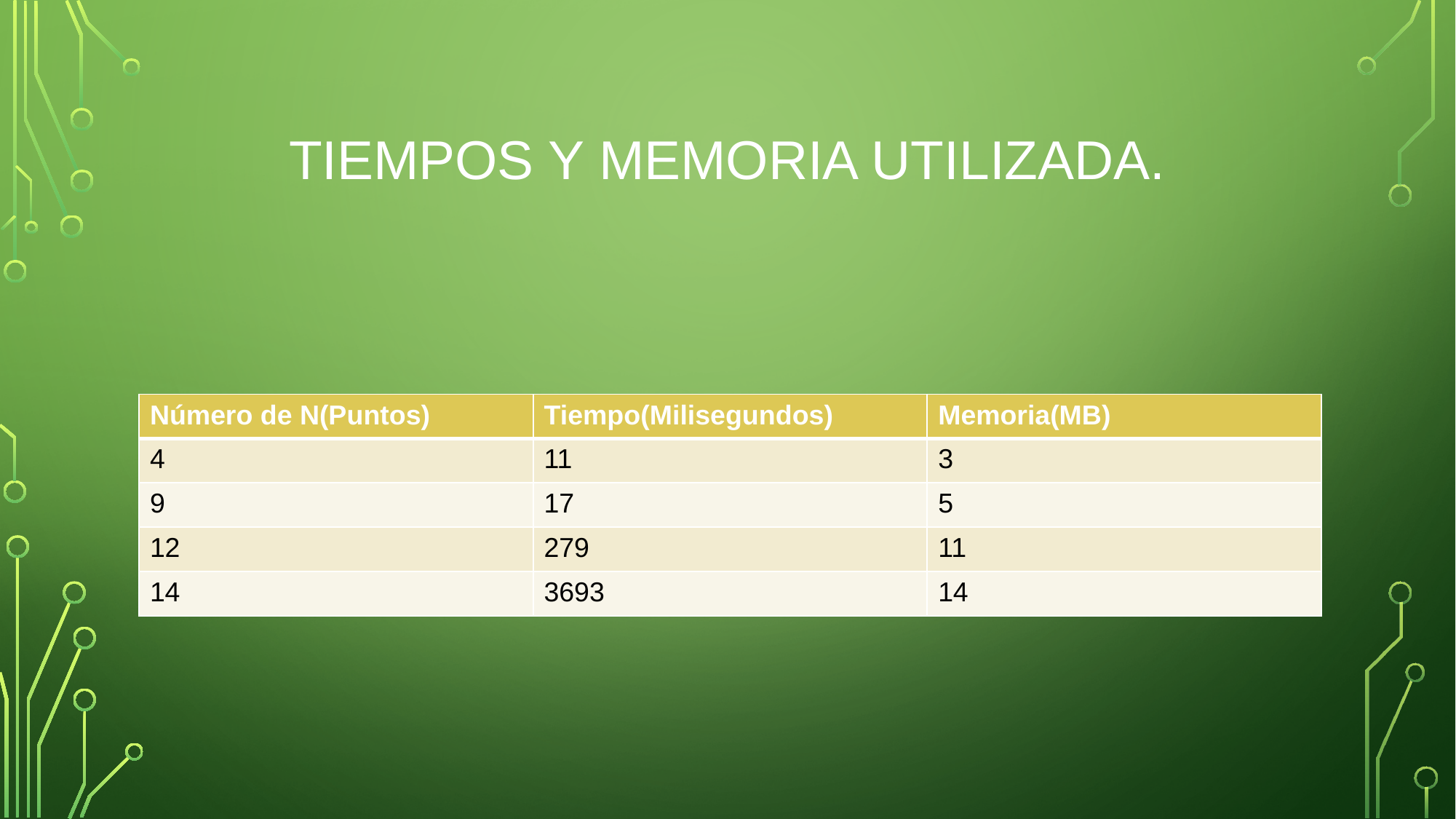

# Tiempos y memoria utilizada.
| Número de N(Puntos) | Tiempo(Milisegundos) | Memoria(MB) |
| --- | --- | --- |
| 4 | 11 | 3 |
| 9 | 17 | 5 |
| 12 | 279 | 11 |
| 14 | 3693 | 14 |